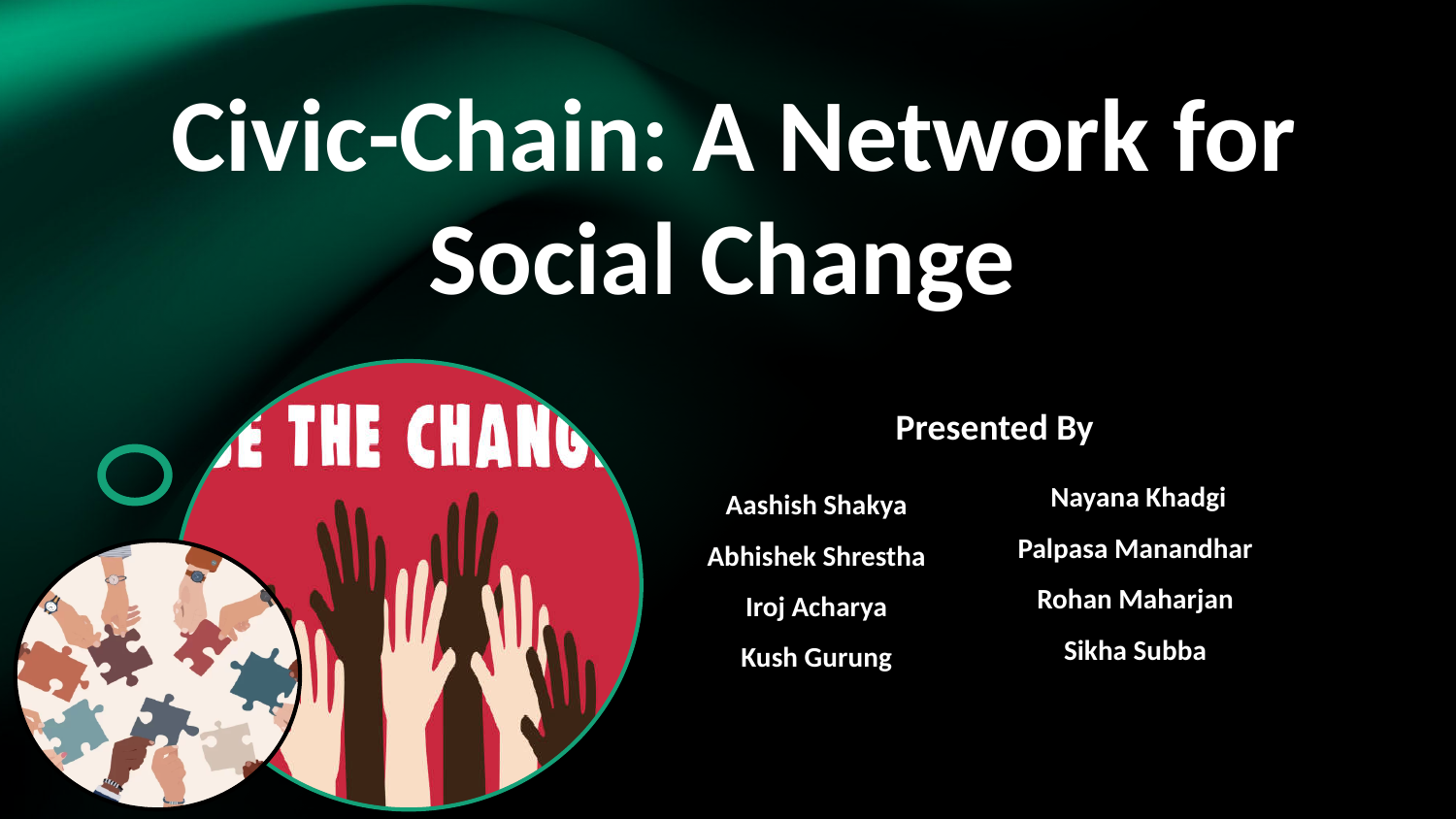

# Civic-Chain: A Network for Social Change

Presented By
Aashish Shakya
Abhishek Shrestha
Iroj Acharya
Kush Gurung

Nayana Khadgi
Palpasa Manandhar
Rohan Maharjan
Sikha Subba